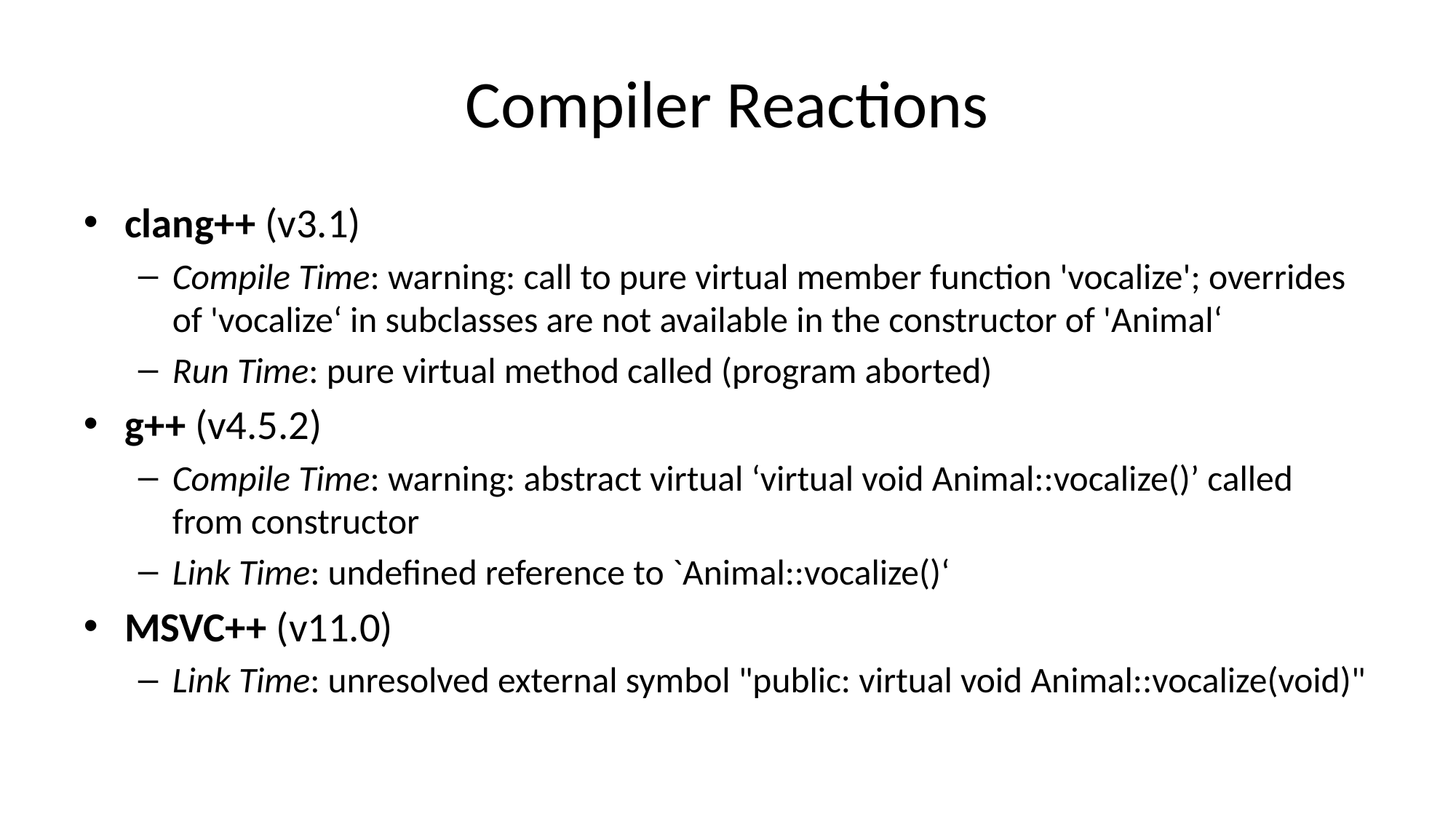

# Compiler Reactions
clang++ (v3.1)
Compile Time: warning: call to pure virtual member function 'vocalize'; overrides of 'vocalize‘ in subclasses are not available in the constructor of 'Animal‘
Run Time: pure virtual method called (program aborted)
g++ (v4.5.2)
Compile Time: warning: abstract virtual ‘virtual void Animal::vocalize()’ called from constructor
Link Time: undefined reference to `Animal::vocalize()‘
MSVC++ (v11.0)
Link Time: unresolved external symbol "public: virtual void Animal::vocalize(void)"